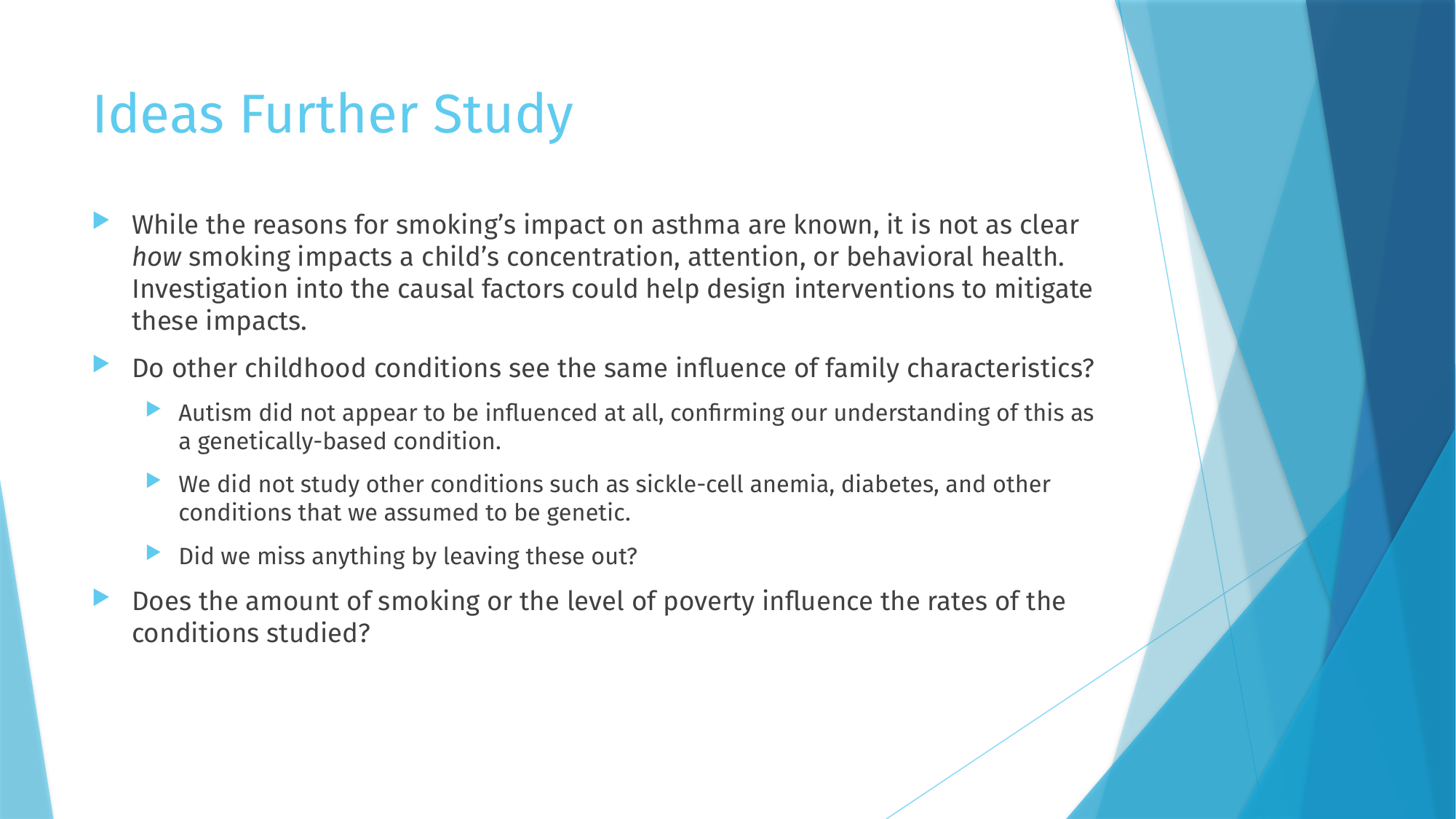

# Ideas Further Study
While the reasons for smoking’s impact on asthma are known, it is not as clear how smoking impacts a child’s concentration, attention, or behavioral health.  Investigation into the causal factors could help design interventions to mitigate these impacts.
Do other childhood conditions see the same influence of family characteristics?
Autism did not appear to be influenced at all, confirming our understanding of this as a genetically-based condition.
We did not study other conditions such as sickle-cell anemia, diabetes, and other conditions that we assumed to be genetic.
Did we miss anything by leaving these out?
Does the amount of smoking or the level of poverty influence the rates of the conditions studied?